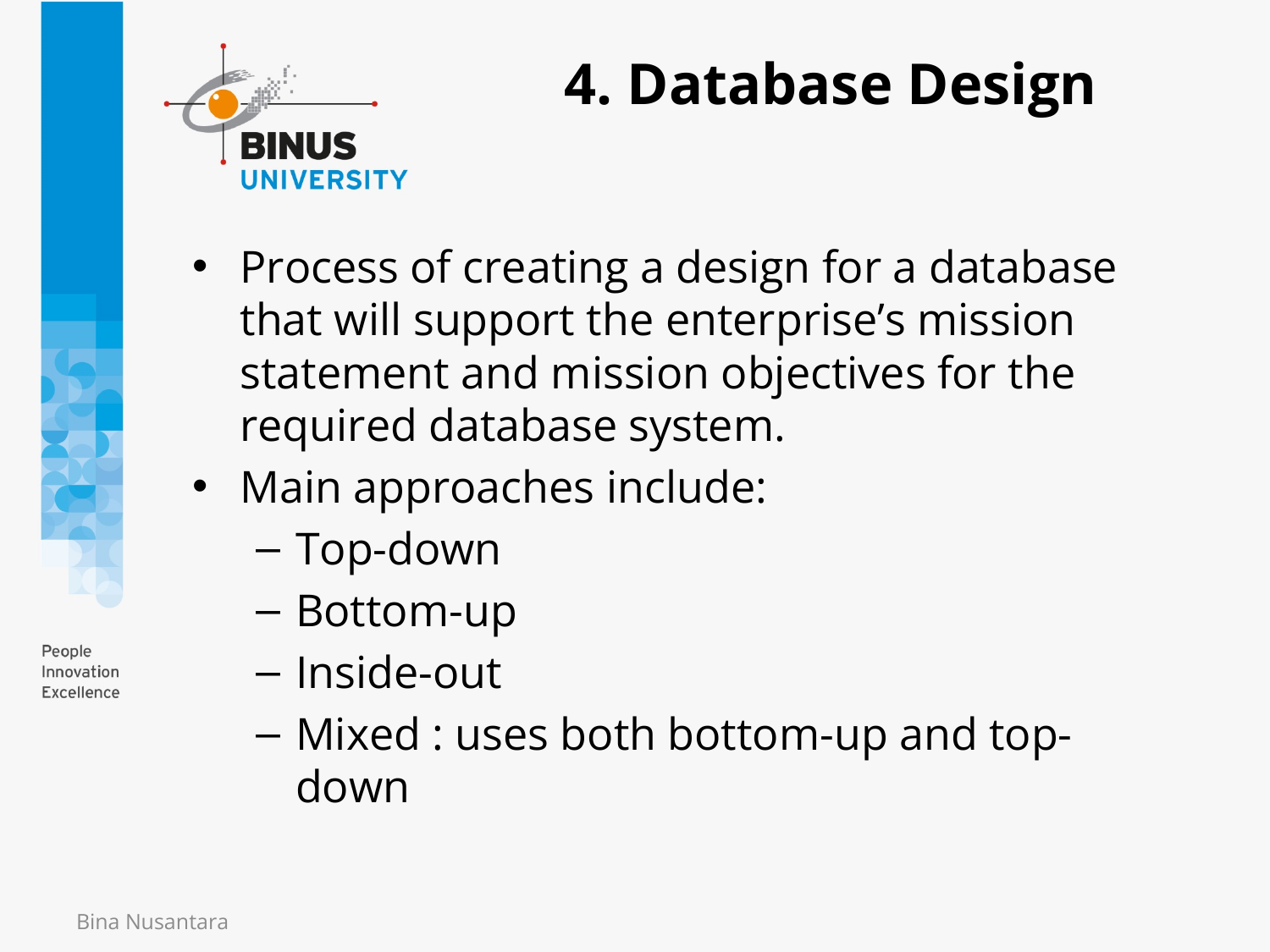

4. Database Design
Process of creating a design for a database that will support the enterprise’s mission statement and mission objectives for the required database system.
Main approaches include:
Top-down
Bottom-up
Inside-out
Mixed : uses both bottom-up and top-down

Bina Nusantara